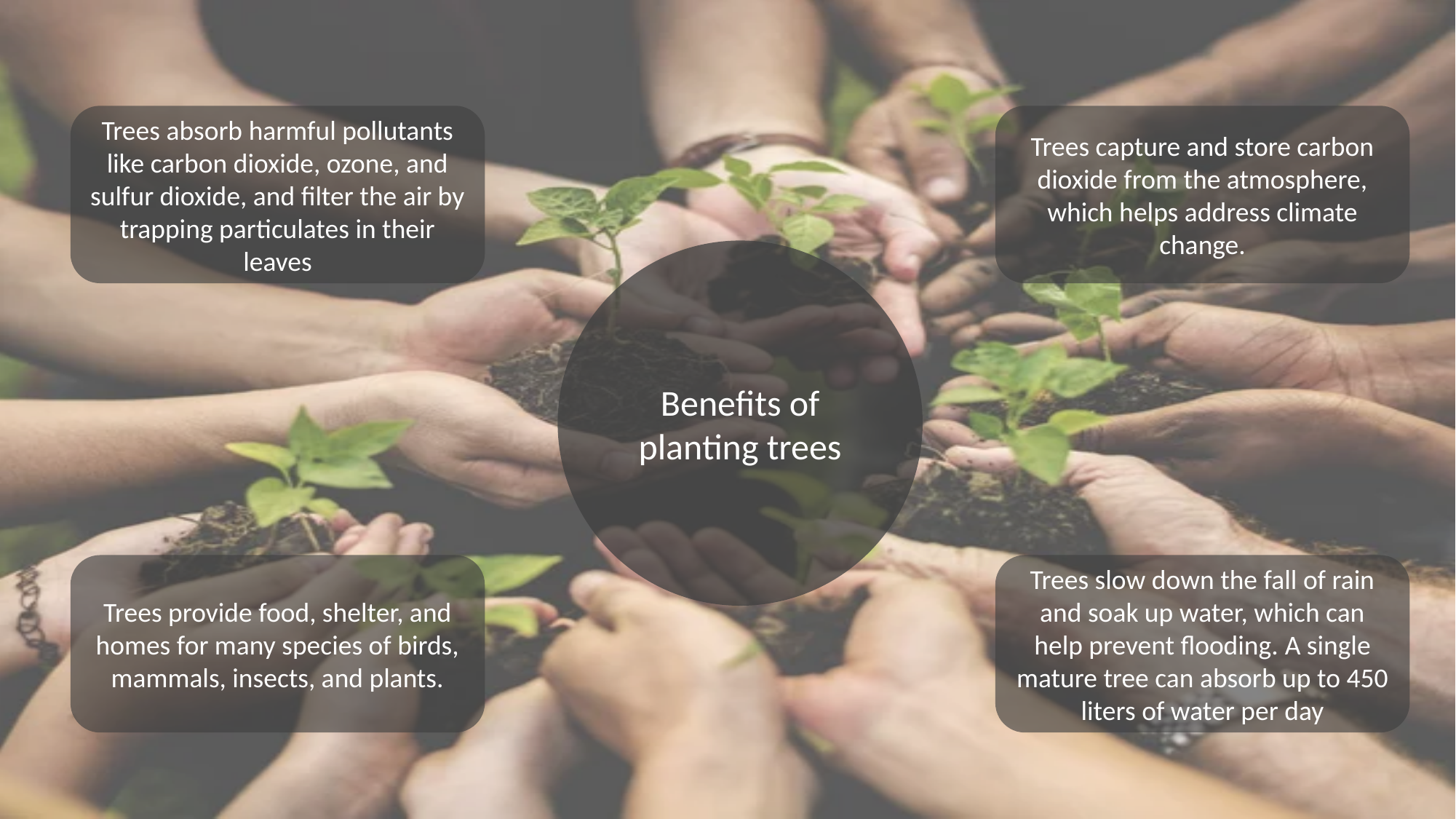

Trees absorb harmful pollutants like carbon dioxide, ozone, and sulfur dioxide, and filter the air by trapping particulates in their leaves
Trees capture and store carbon dioxide from the atmosphere, which helps address climate change.
Benefits of planting trees
Trees provide food, shelter, and homes for many species of birds, mammals, insects, and plants.
Trees slow down the fall of rain and soak up water, which can help prevent flooding. A single mature tree can absorb up to 450 liters of water per day